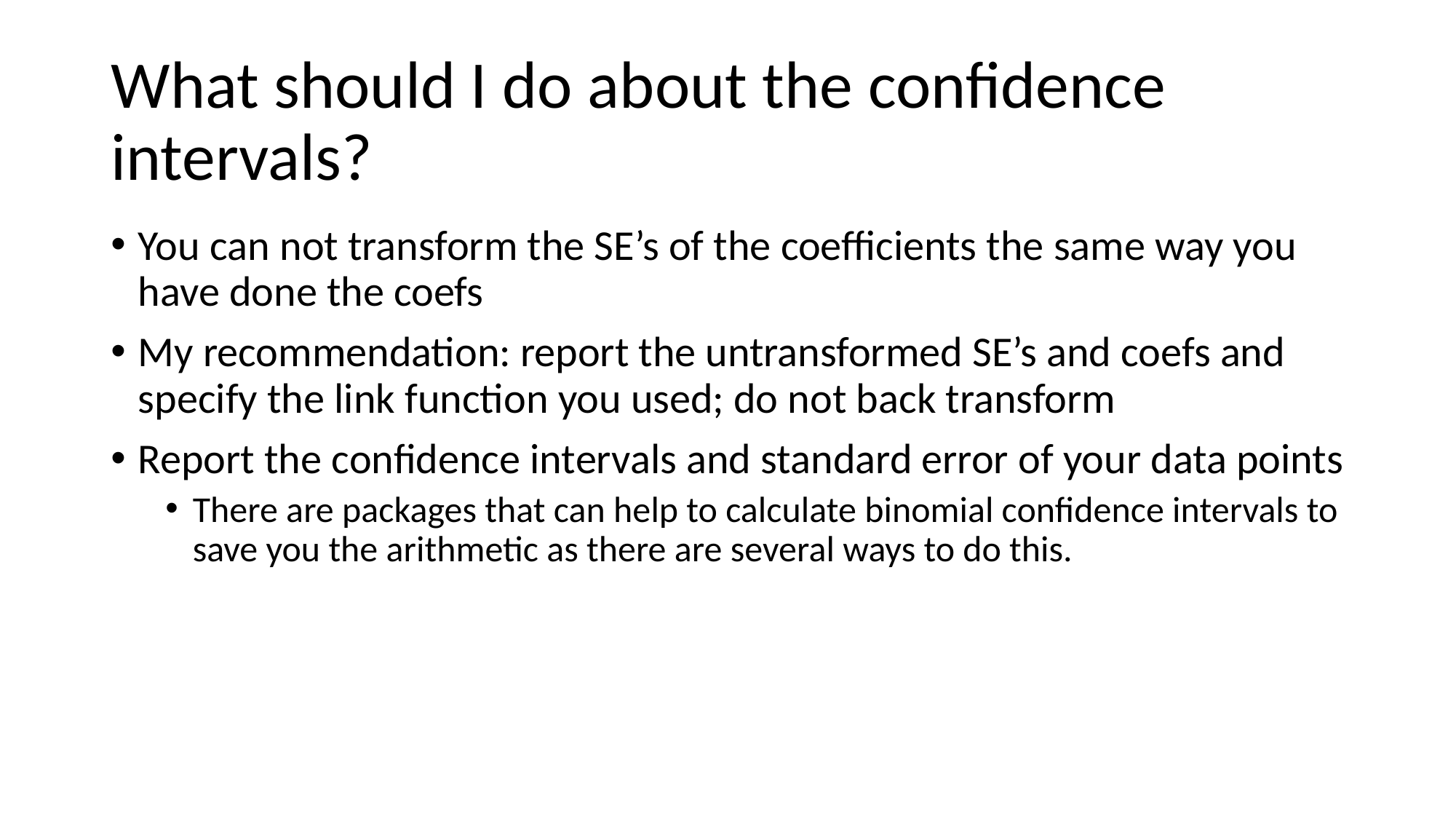

# What should I do about the confidence intervals?
You can not transform the SE’s of the coefficients the same way you have done the coefs
My recommendation: report the untransformed SE’s and coefs and specify the link function you used; do not back transform
Report the confidence intervals and standard error of your data points
There are packages that can help to calculate binomial confidence intervals to save you the arithmetic as there are several ways to do this.